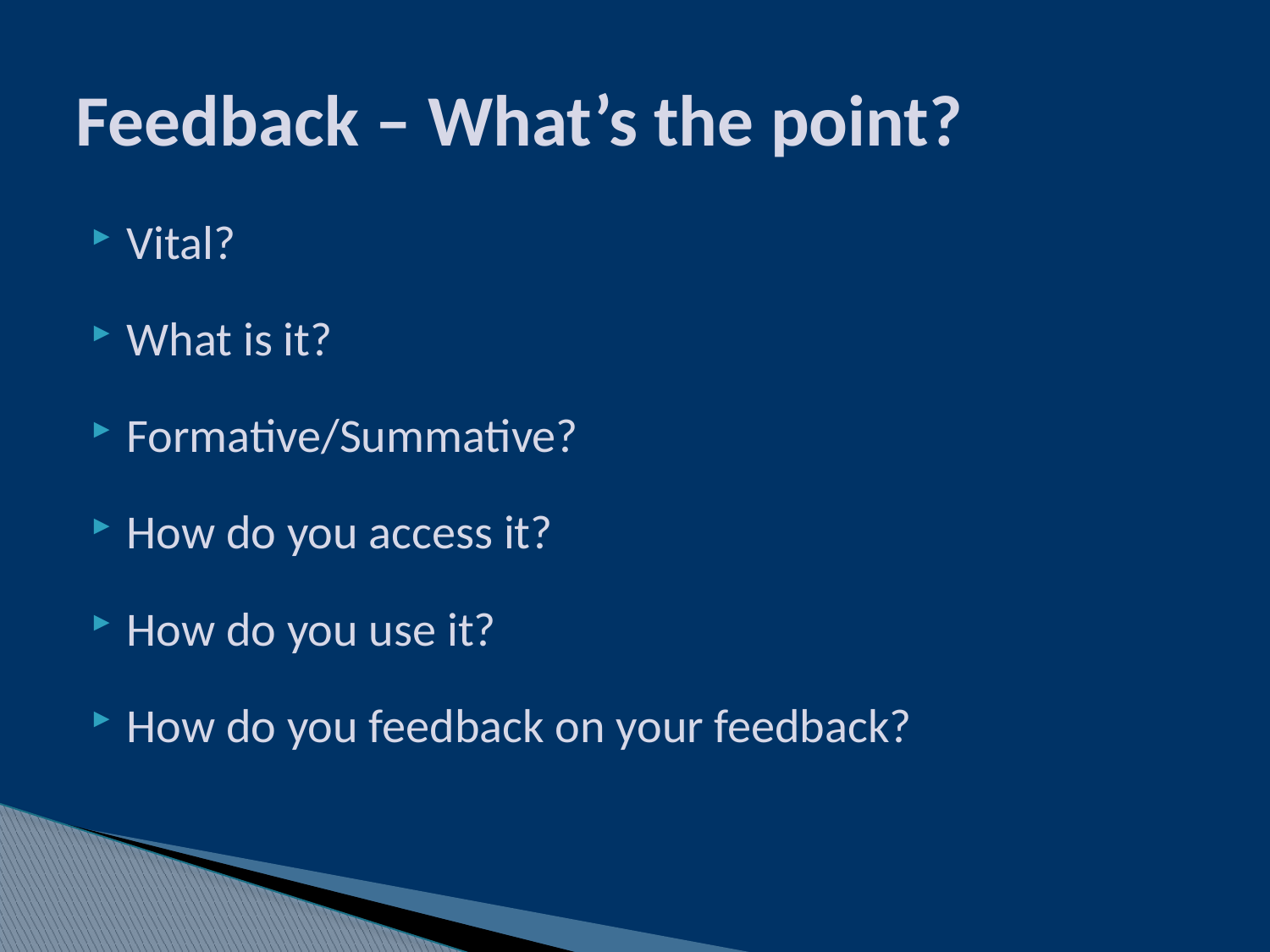

# Feedback – What’s the point?
Vital?

What is it?

Formative/Summative?

How do you access it?

How do you use it?

How do you feedback on your feedback?